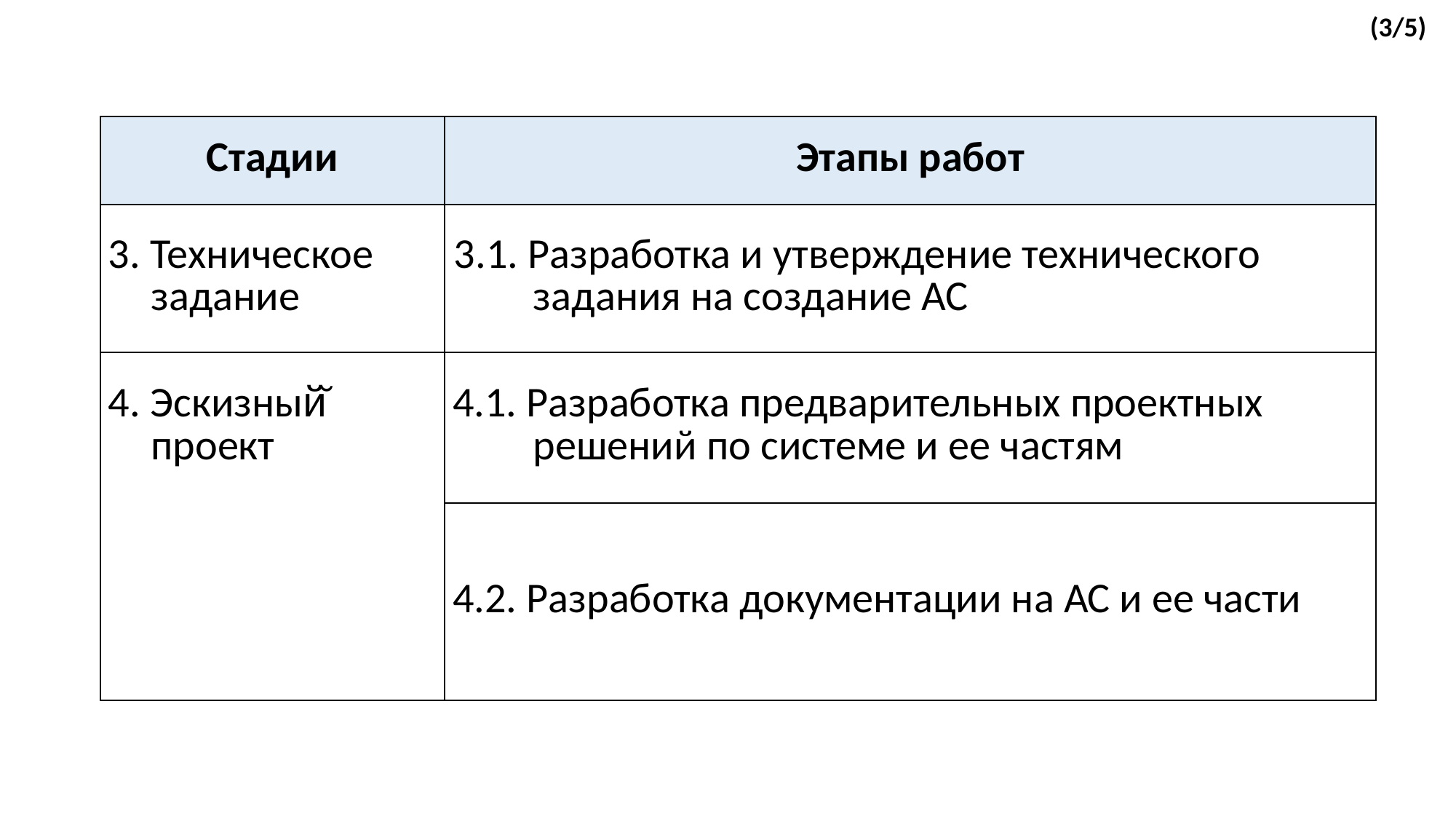

(3/5)
| Стадии | Этапы работ |
| --- | --- |
| 3. Техническое задание | 3.1. Разработка и утверждение технического задания на создание АС |
| 4. Эскизный̆ проект | 4.1. Разработка предварительных проектных решений по системе и ее частям |
|  | 4.2. Разработка документации на АС и ее части |